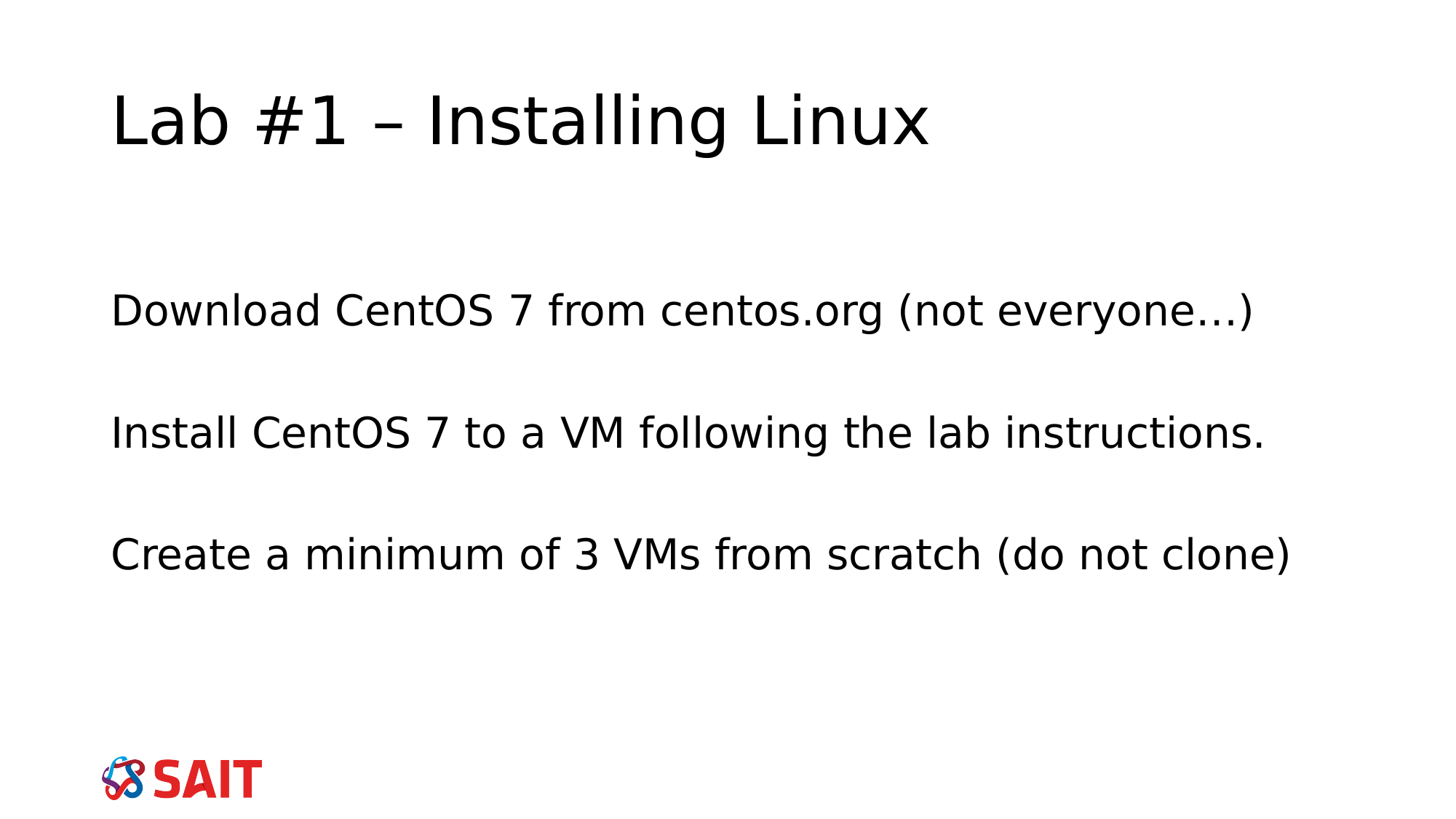

# Lab #1 – Installing Linux

Download CentOS 7 from centos.org (not everyone…)

Install CentOS 7 to a VM following the lab instructions.

Create a minimum of 3 VMs from scratch (do not clone)